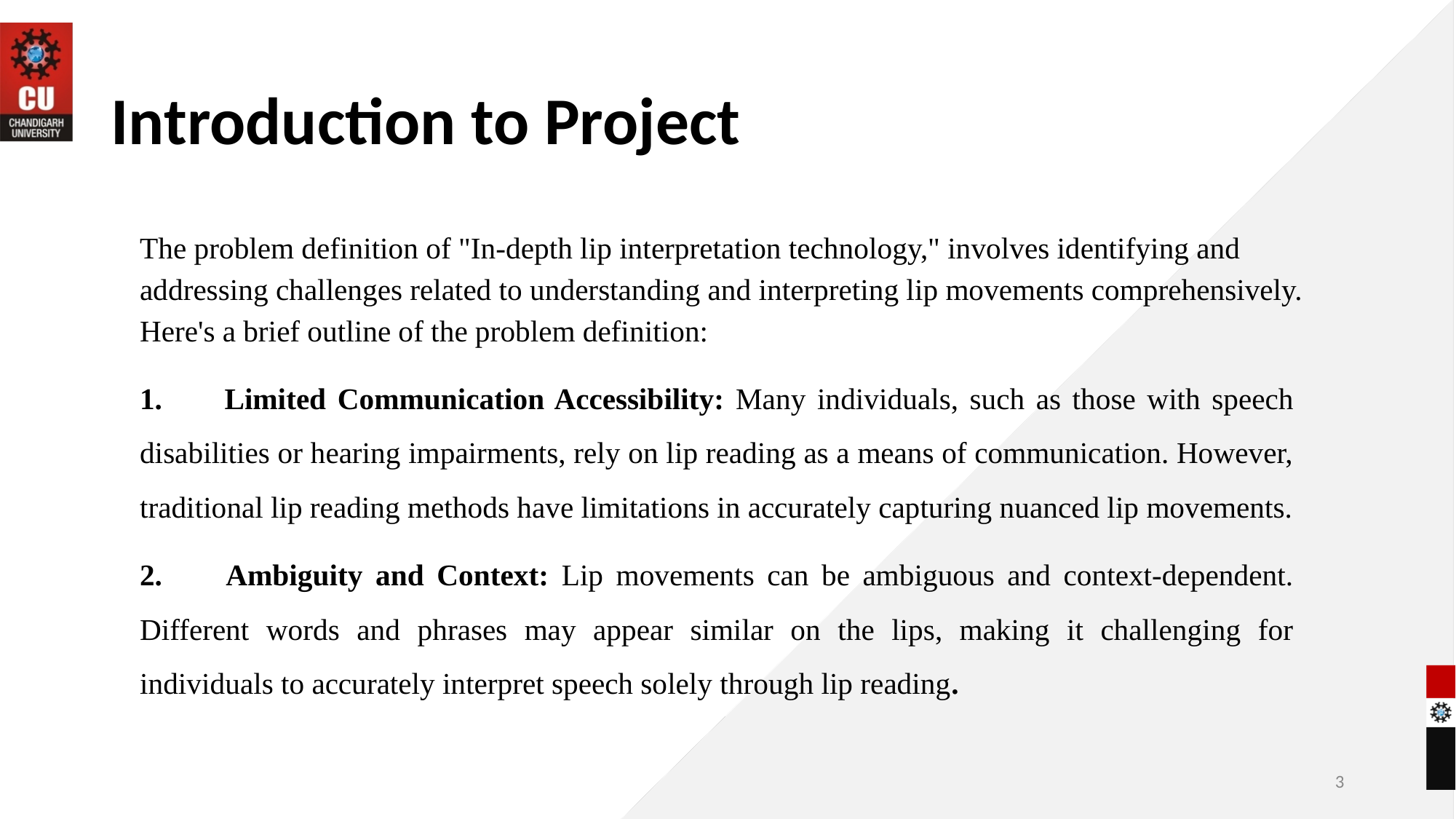

# Introduction to Project
The problem definition of "In-depth lip interpretation technology," involves identifying and addressing challenges related to understanding and interpreting lip movements comprehensively. Here's a brief outline of the problem definition:
1. 	Limited Communication Accessibility: Many individuals, such as those with speech disabilities or hearing impairments, rely on lip reading as a means of communication. However, traditional lip reading methods have limitations in accurately capturing nuanced lip movements.
2. 	Ambiguity and Context: Lip movements can be ambiguous and context-dependent. Different words and phrases may appear similar on the lips, making it challenging for individuals to accurately interpret speech solely through lip reading.

3